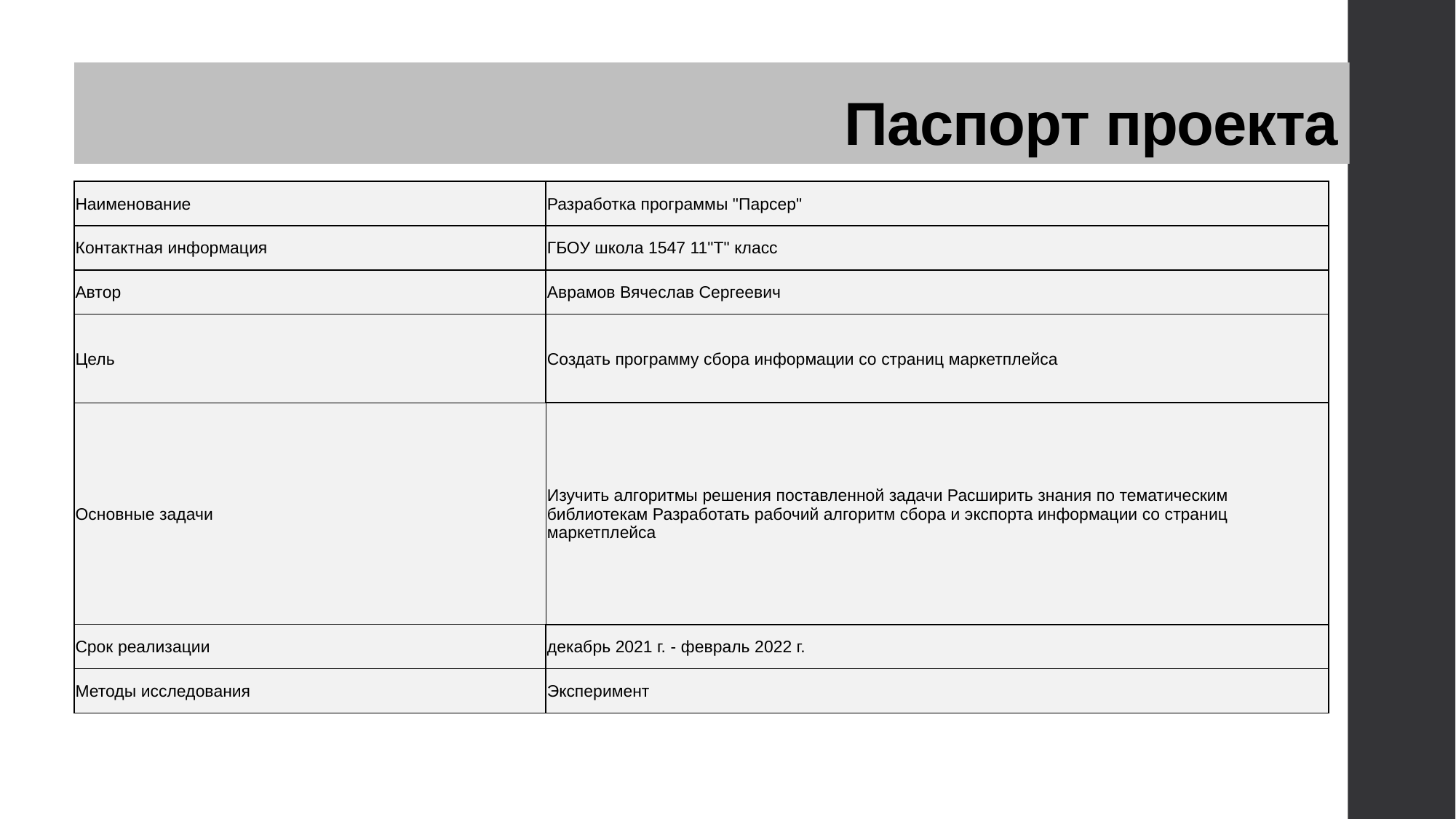

# Паспорт проекта
| Наименование | Разработка программы "Парсер" |
| --- | --- |
| Контактная информация | ГБОУ школа 1547 11"Т" класс |
| Автор | Аврамов Вячеслав Сергеевич |
| Цель | Создать программу сбора информации со страниц маркетплейса |
| Основные задачи | Изучить алгоритмы решения поставленной задачи Расширить знания по тематическим библиотекам Разработать рабочий алгоритм сбора и экспорта информации со страниц маркетплейса |
| Срок реализации | декабрь 2021 г. - февраль 2022 г. |
| Методы исследования | Эксперимент |